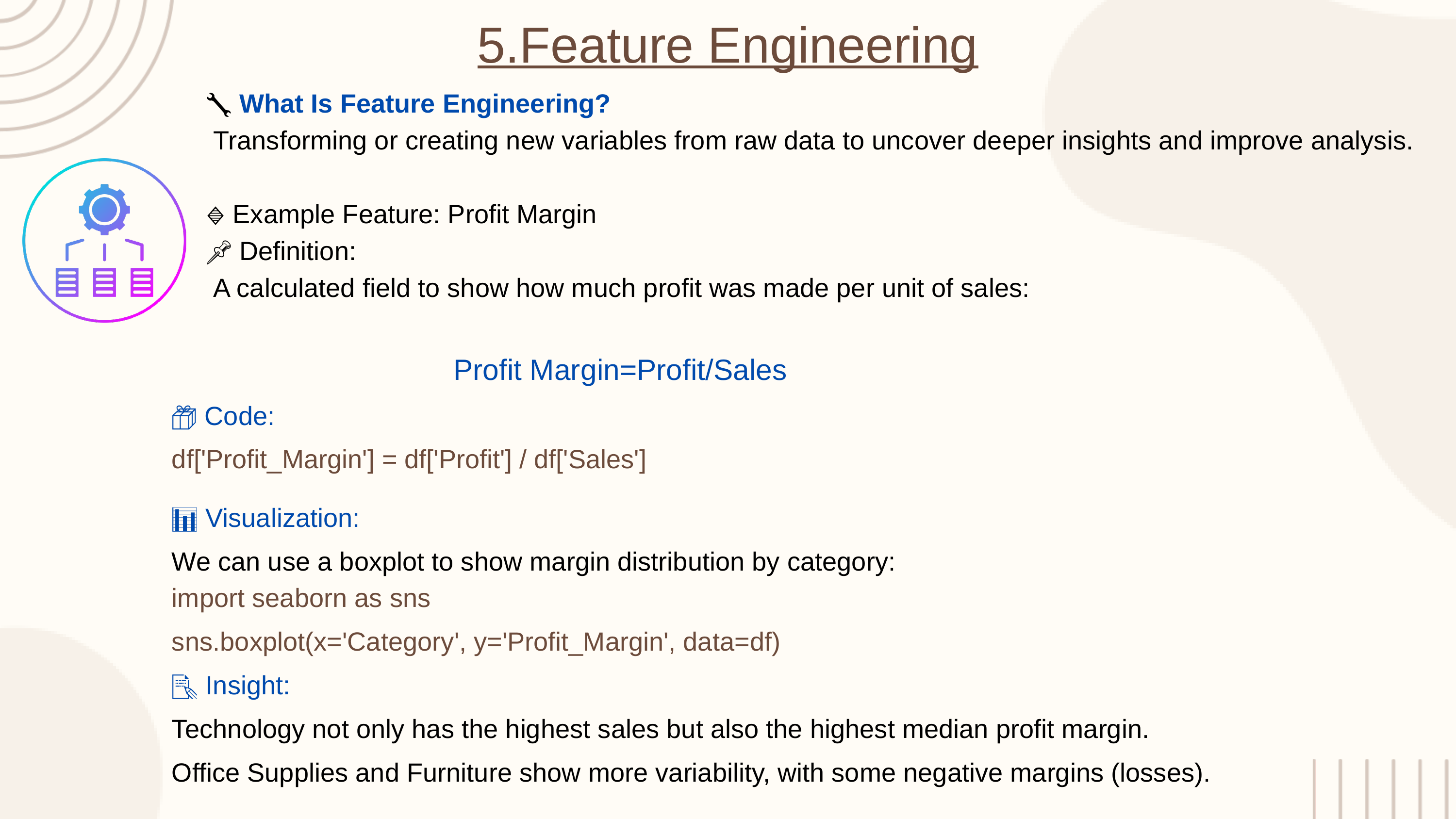

5.Feature Engineering
🔧 What Is Feature Engineering?
 Transforming or creating new variables from raw data to uncover deeper insights and improve analysis.

🔹 Example Feature: Profit Margin
📌 Definition:
 A calculated field to show how much profit was made per unit of sales:

Profit Margin=Profit/Sales​
📦 Code:
df['Profit_Margin'] = df['Profit'] / df['Sales']
📊 Visualization:
We can use a boxplot to show margin distribution by category:
import seaborn as sns
sns.boxplot(x='Category', y='Profit_Margin', data=df)
📝 Insight:
Technology not only has the highest sales but also the highest median profit margin.
Office Supplies and Furniture show more variability, with some negative margins (losses).